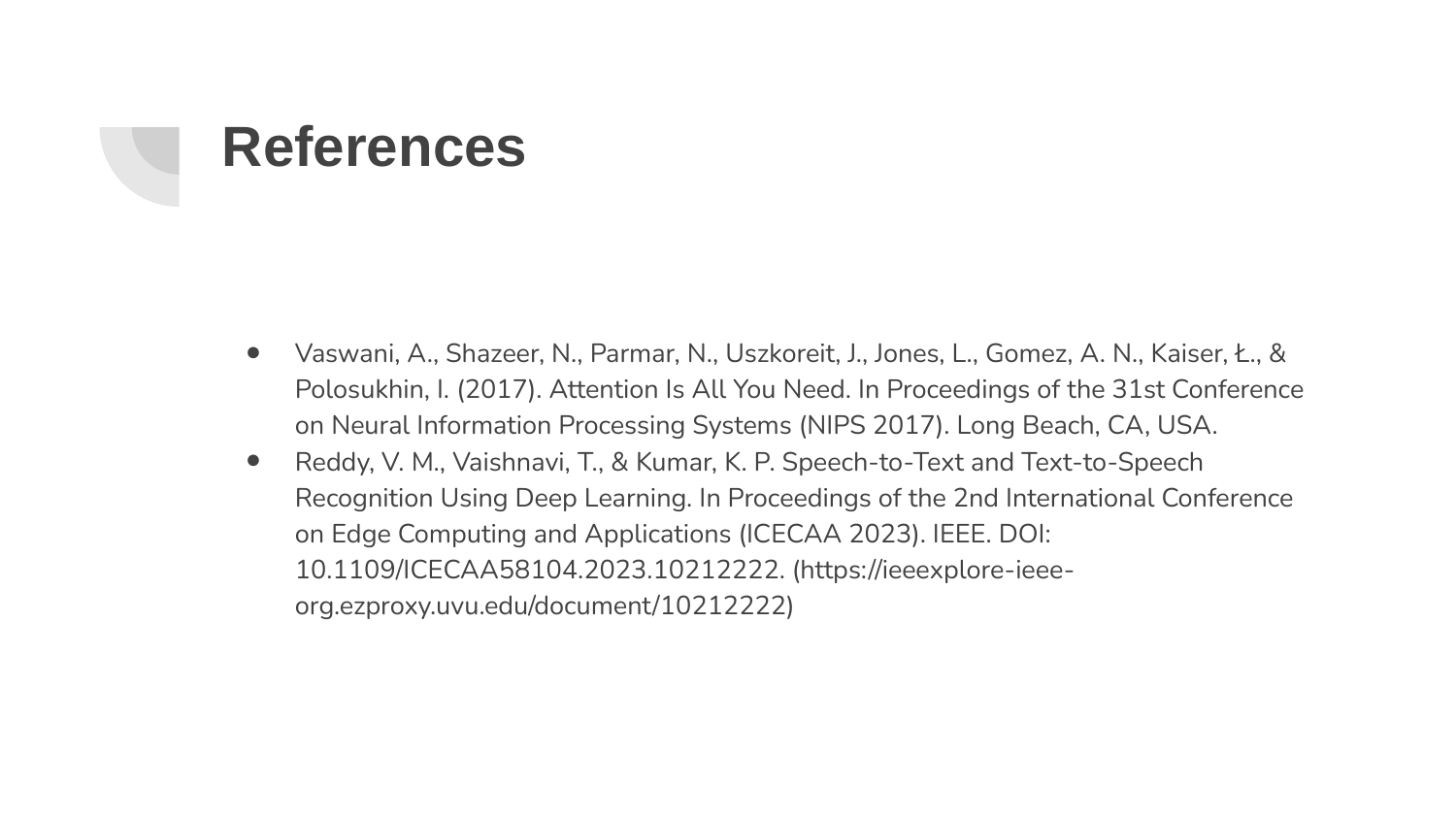

# References
Vaswani, A., Shazeer, N., Parmar, N., Uszkoreit, J., Jones, L., Gomez, A. N., Kaiser, Ł., & Polosukhin, I. (2017). Attention Is All You Need. In Proceedings of the 31st Conference on Neural Information Processing Systems (NIPS 2017). Long Beach, CA, USA.
Reddy, V. M., Vaishnavi, T., & Kumar, K. P. Speech-to-Text and Text-to-Speech Recognition Using Deep Learning. In Proceedings of the 2nd International Conference on Edge Computing and Applications (ICECAA 2023). IEEE. DOI: 10.1109/ICECAA58104.2023.10212222. (https://ieeexplore-ieee-org.ezproxy.uvu.edu/document/10212222)